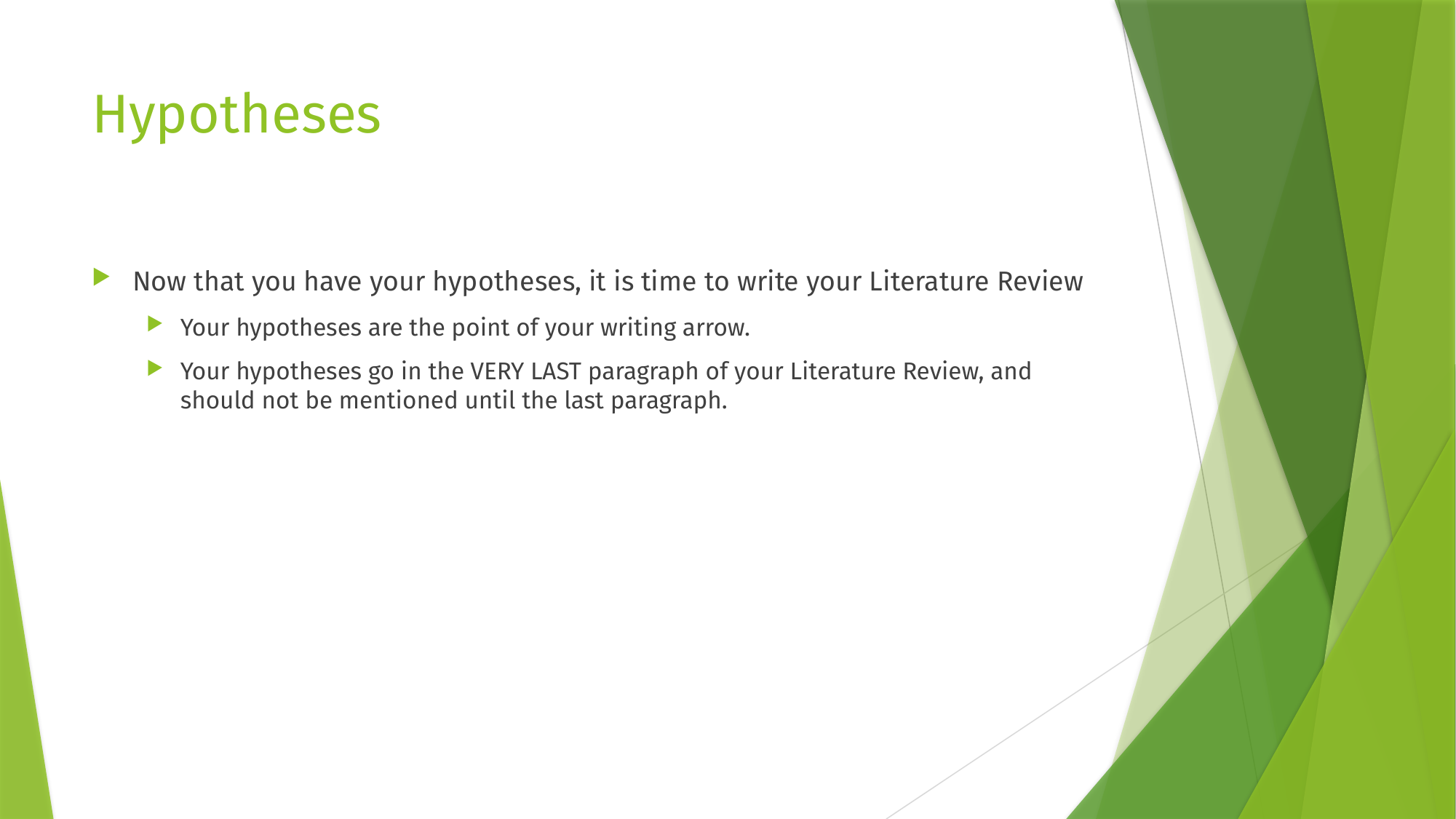

# Hypotheses
Now that you have your hypotheses, it is time to write your Literature Review
Your hypotheses are the point of your writing arrow.
Your hypotheses go in the VERY LAST paragraph of your Literature Review, and should not be mentioned until the last paragraph.